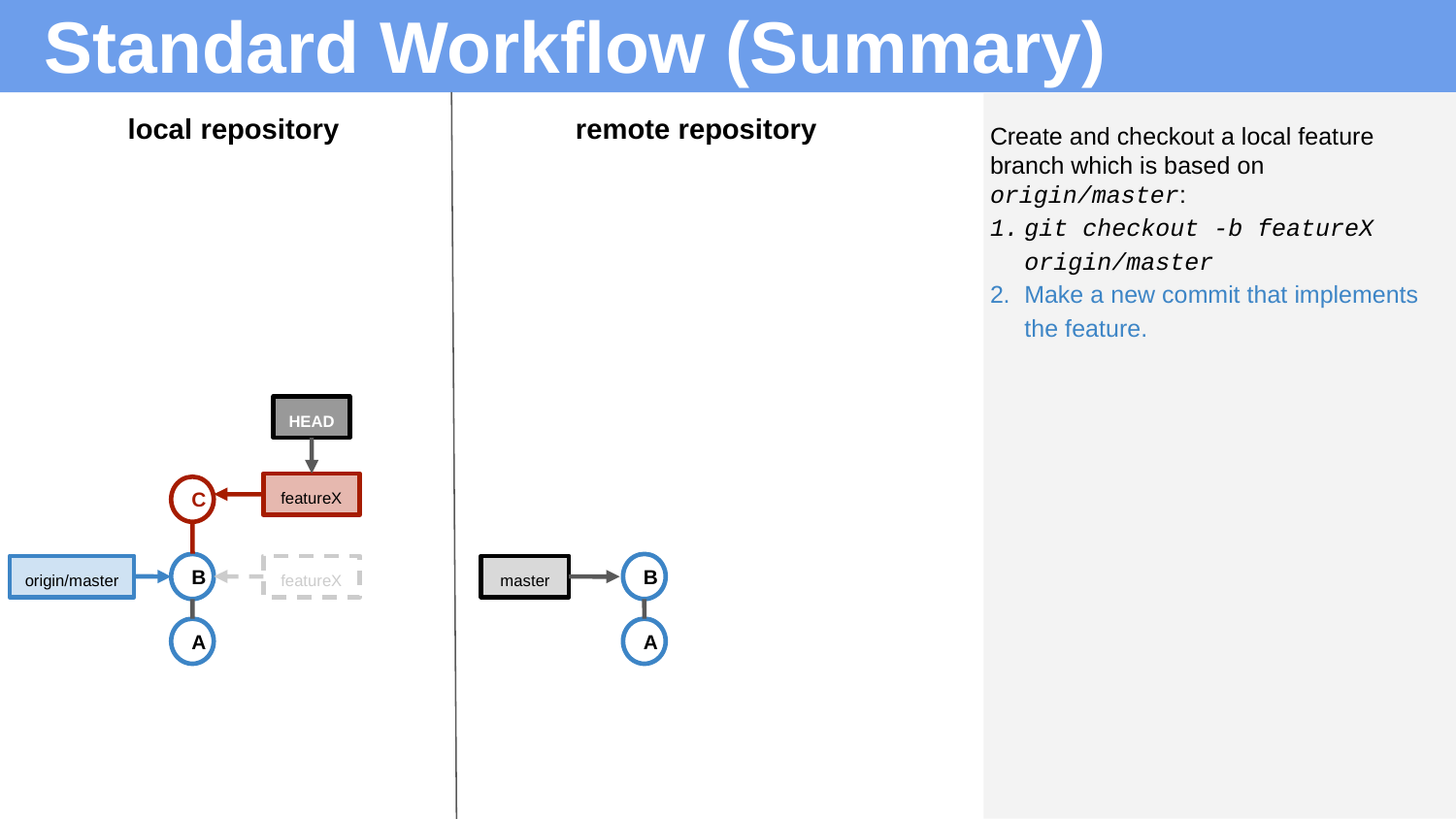

Standard Workflow (Summary)

local repository
remote repository
Create and checkout a local feature branch which is based on origin/master:
git checkout -b featureX origin/master
Make a new commit that implements the feature.
HEAD

featureX
C

B
B
origin/master
featureX
master

A
A